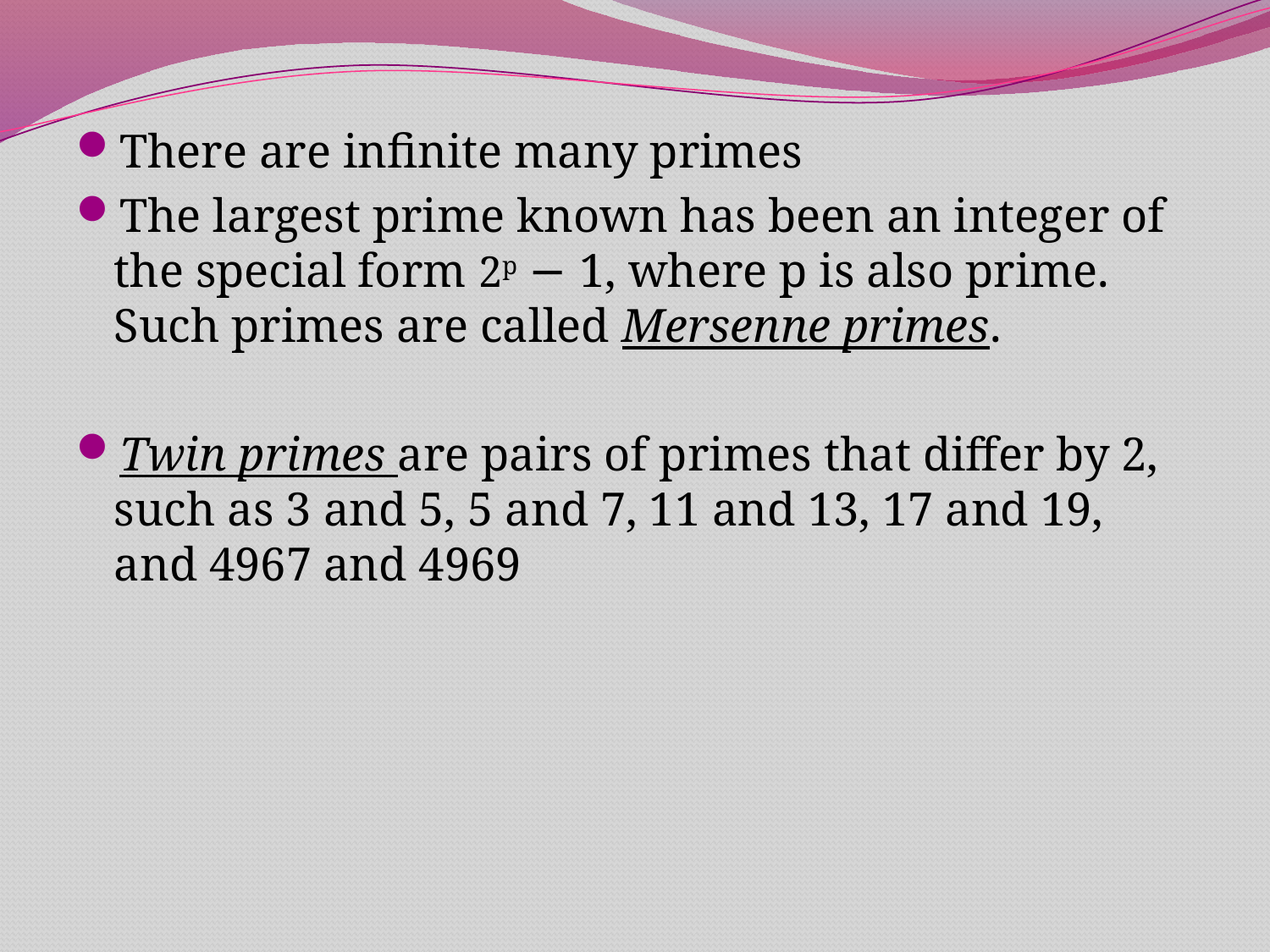

There are infinite many primes
The largest prime known has been an integer of the special form 2p − 1, where p is also prime. Such primes are called Mersenne primes.

Twin primes are pairs of primes that differ by 2, such as 3 and 5, 5 and 7, 11 and 13, 17 and 19, and 4967 and 4969